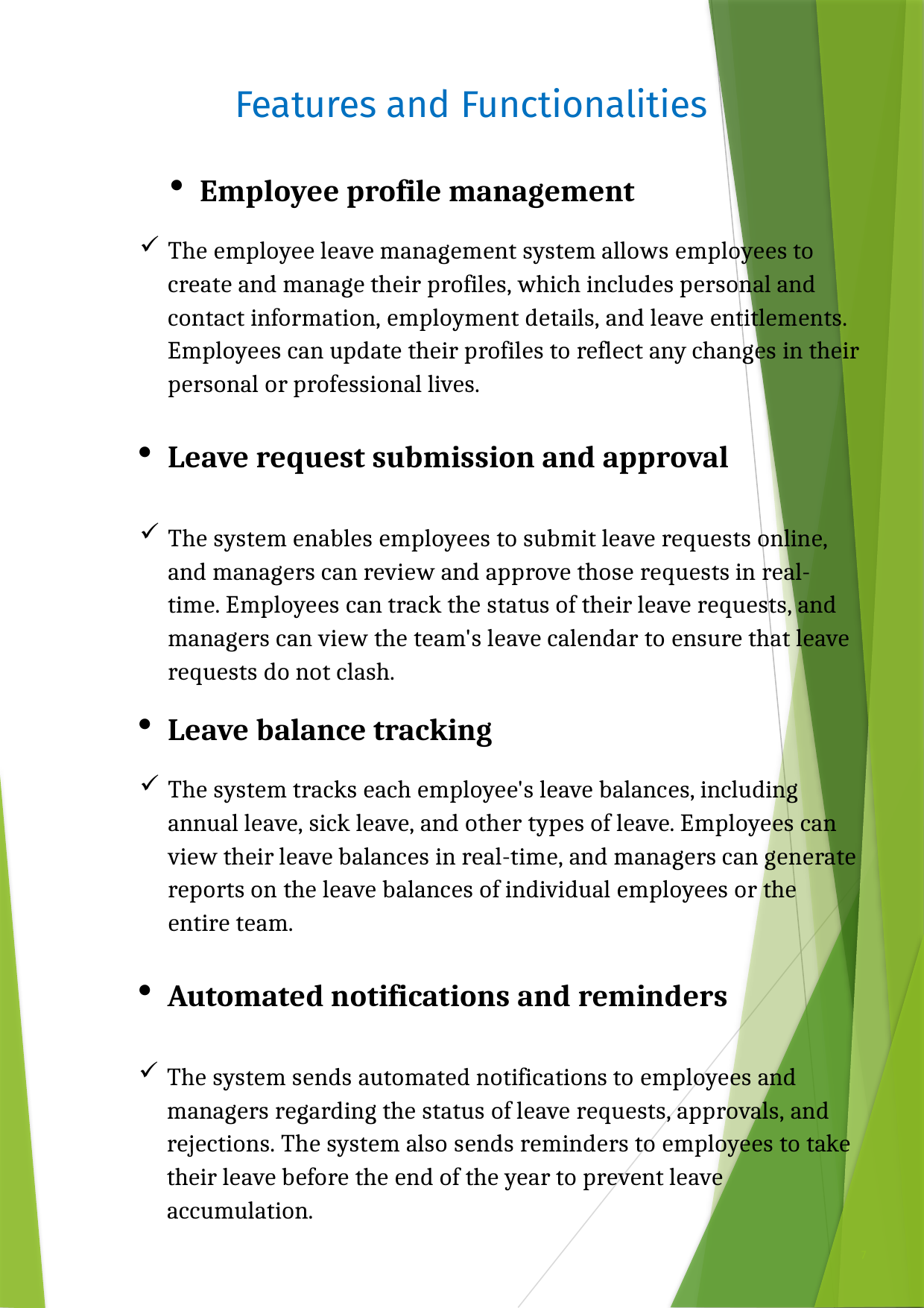

# Features and Functionalities
Employee profile management
The employee leave management system allows employees to  create and manage their profiles, which includes personal and  contact information, employment details, and leave entitlements.  Employees can update their profiles to reflect any changes in their  personal or professional lives.

Leave request submission and approval

The system enables employees to submit leave requests online,  and managers can review and approve those requests in real-  time. Employees can track the status of their leave requests, and  managers can view the team's leave calendar to ensure that leave  requests do not clash.
Leave balance tracking
The system tracks each employee's leave balances, including  annual leave, sick leave, and other types of leave. Employees can  view their leave balances in real-time, and managers can generate  reports on the leave balances of individual employees or the  entire team.

Automated notifications and reminders

The system sends automated notifications to employees and  managers regarding the status of leave requests, approvals, and  rejections. The system also sends reminders to employees to take  their leave before the end of the year to prevent leave  accumulation.
7